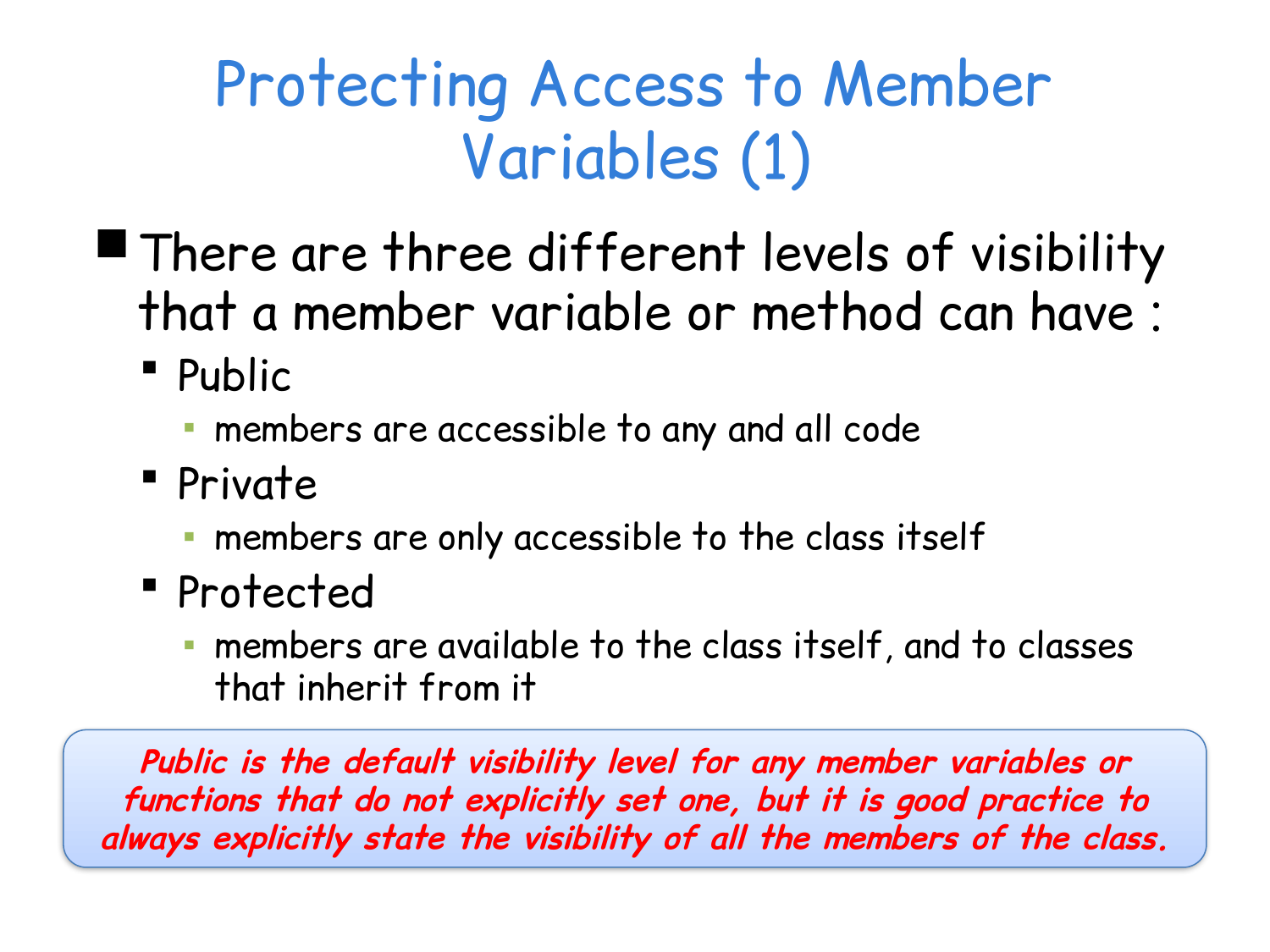

# Protecting Access to Member Variables (1)
There are three different levels of visibility that a member variable or method can have :
Public
members are accessible to any and all code
Private
members are only accessible to the class itself
Protected
members are available to the class itself, and to classes that inherit from it
Public is the default visibility level for any member variables or functions that do not explicitly set one, but it is good practice to always explicitly state the visibility of all the members of the class.
24